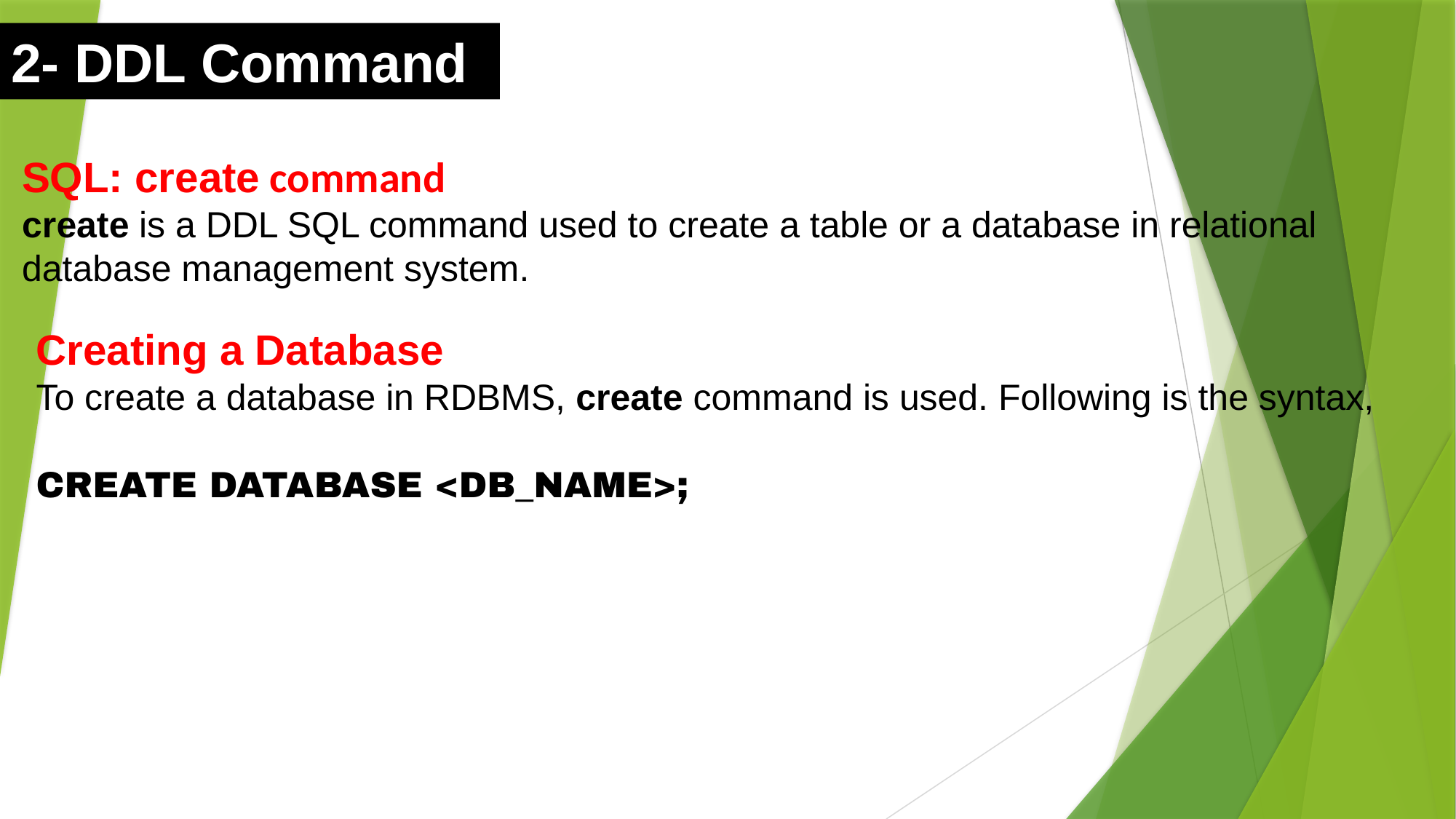

2- DDL Command
SQL: create command
create is a DDL SQL command used to create a table or a database in relational database management system.
Creating a Database
To create a database in RDBMS, create command is used. Following is the syntax,

CREATE DATABASE <DB_NAME>;